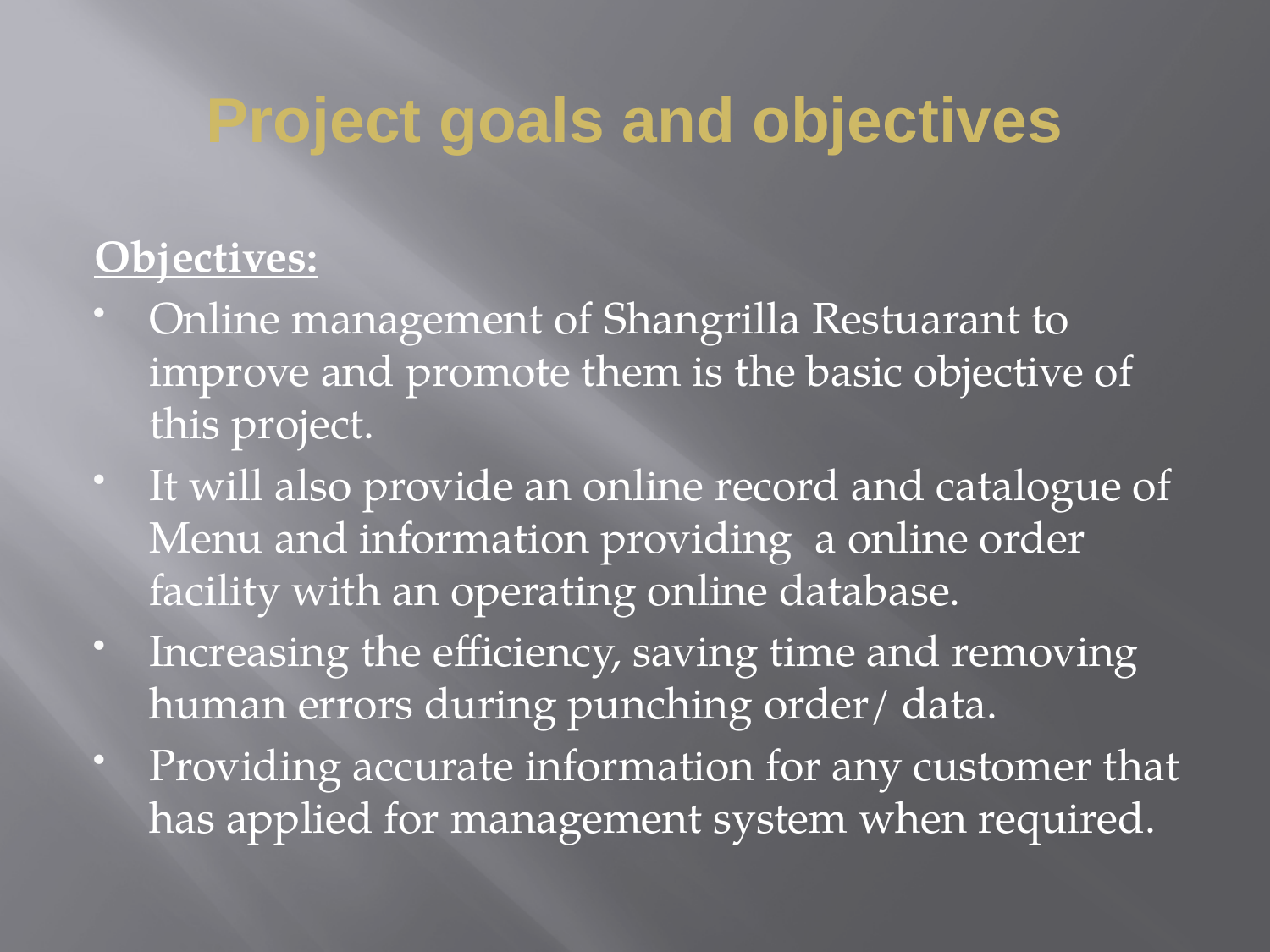

# Project goals and objectives
Objectives:
Online management of Shangrilla Restuarant to improve and promote them is the basic objective of this project.
It will also provide an online record and catalogue of Menu and information providing  a online order facility with an operating online database.
Increasing the efficiency, saving time and removing human errors during punching order/ data.
Providing accurate information for any customer that has applied for management system when required.